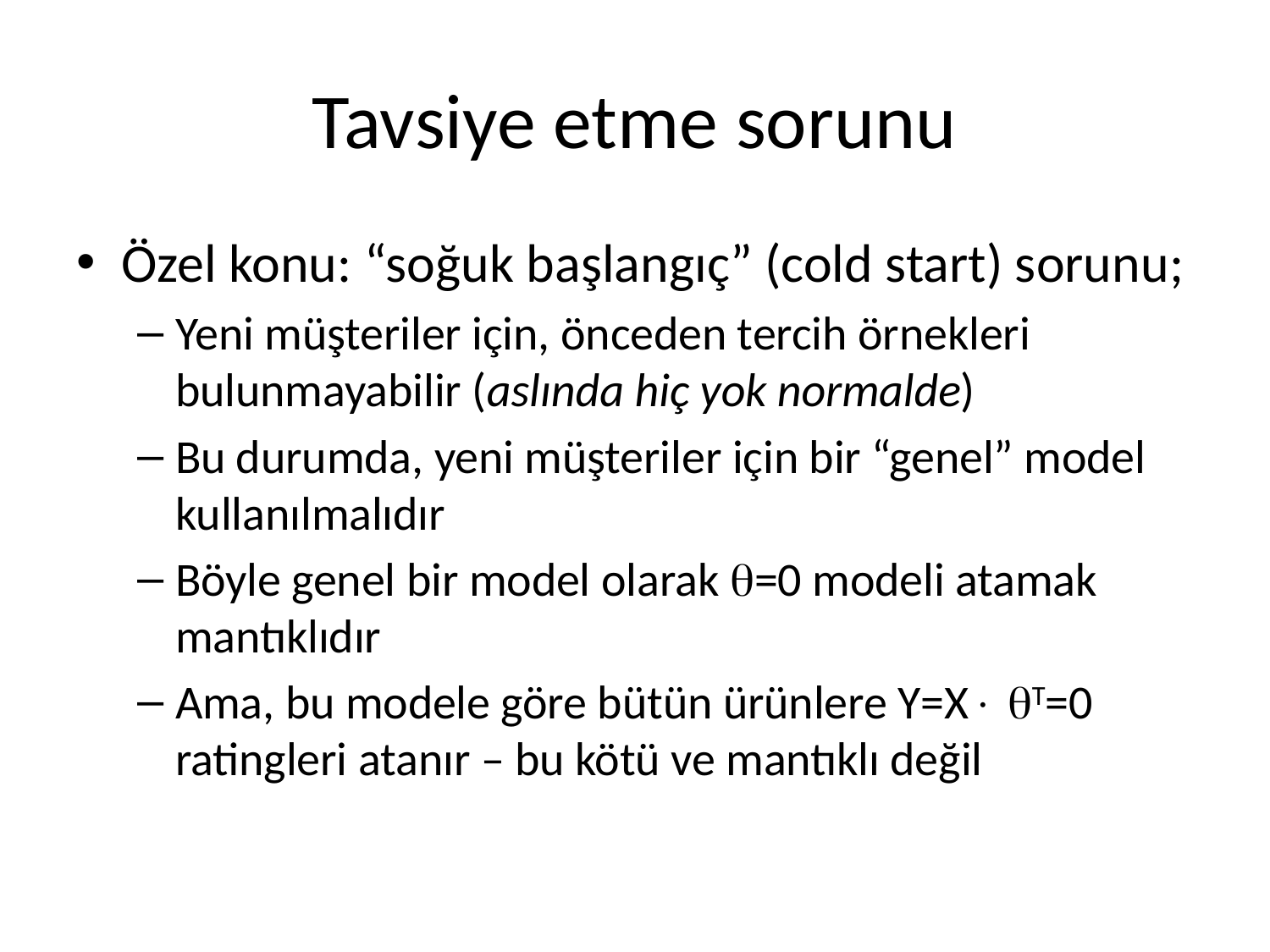

# Tavsiye etme sorunu
Özel konu: “soğuk başlangıç” (cold start) sorunu;
Yeni müşteriler için, önceden tercih örnekleri bulunmayabilir (aslında hiç yok normalde)
Bu durumda, yeni müşteriler için bir “genel” model kullanılmalıdır
Böyle genel bir model olarak θ=0 modeli atamak mantıklıdır
Ama, bu modele göre bütün ürünlere Y=X⋅ θT=0 ratingleri atanır – bu kötü ve mantıklı değil